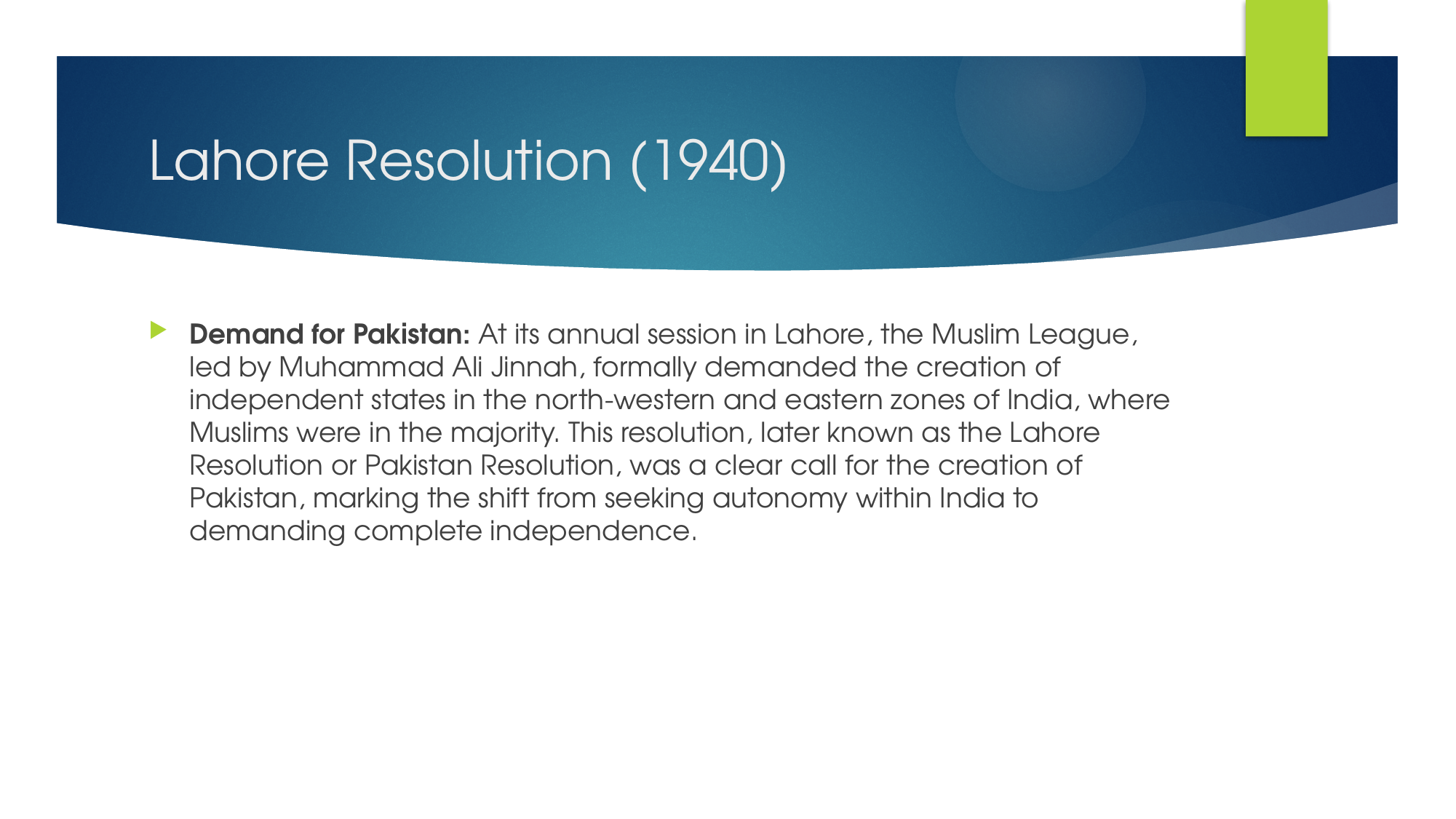

# Lahore Resolution (1940)
Demand for Pakistan: At its annual session in Lahore, the Muslim League, led by Muhammad Ali Jinnah, formally demanded the creation of independent states in the north-western and eastern zones of India, where Muslims were in the majority. This resolution, later known as the Lahore Resolution or Pakistan Resolution, was a clear call for the creation of Pakistan, marking the shift from seeking autonomy within India to demanding complete independence.